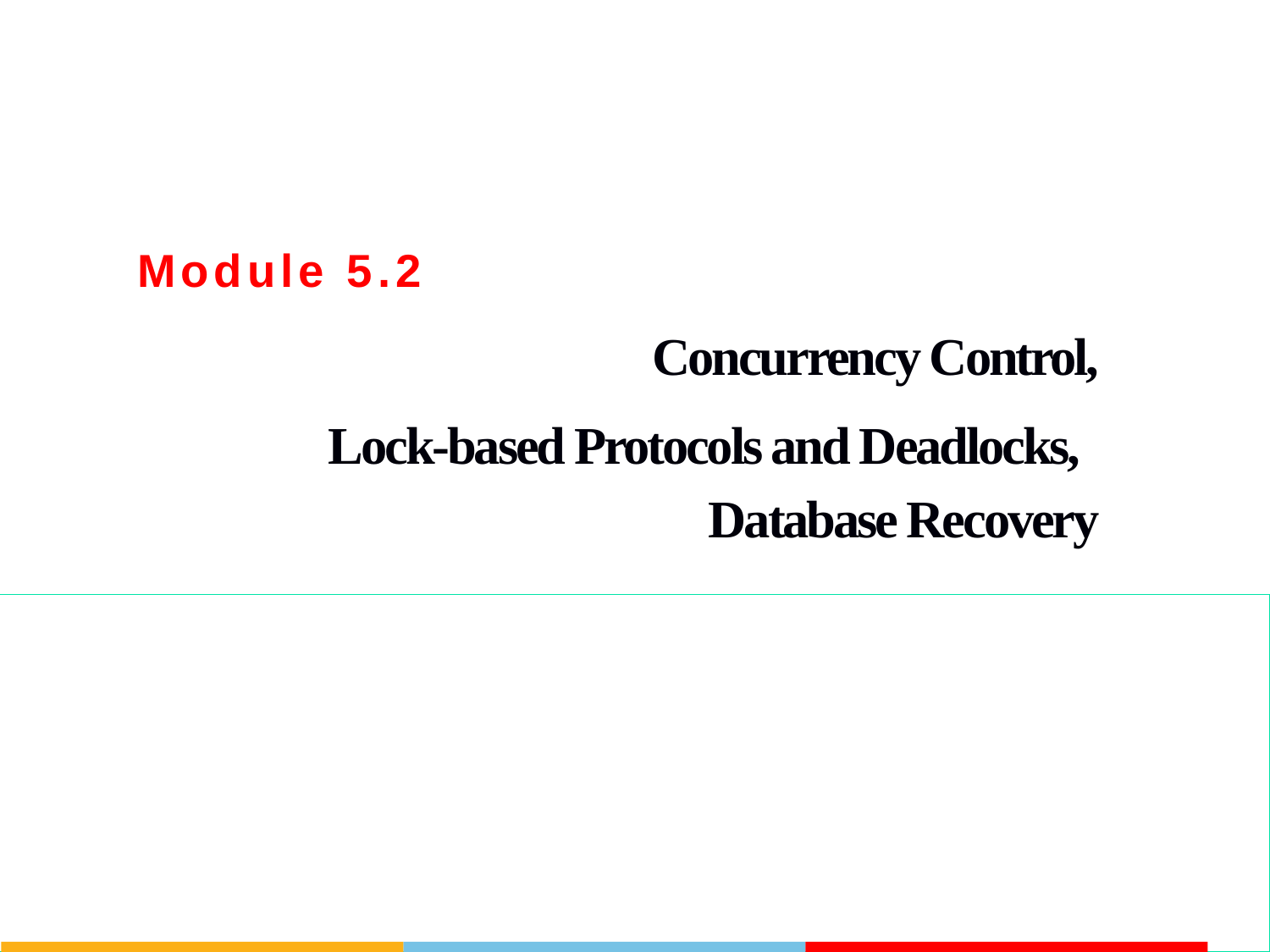

Module 5.2
Concurrency Control,
Lock-based Protocols and Deadlocks,    Database Recovery